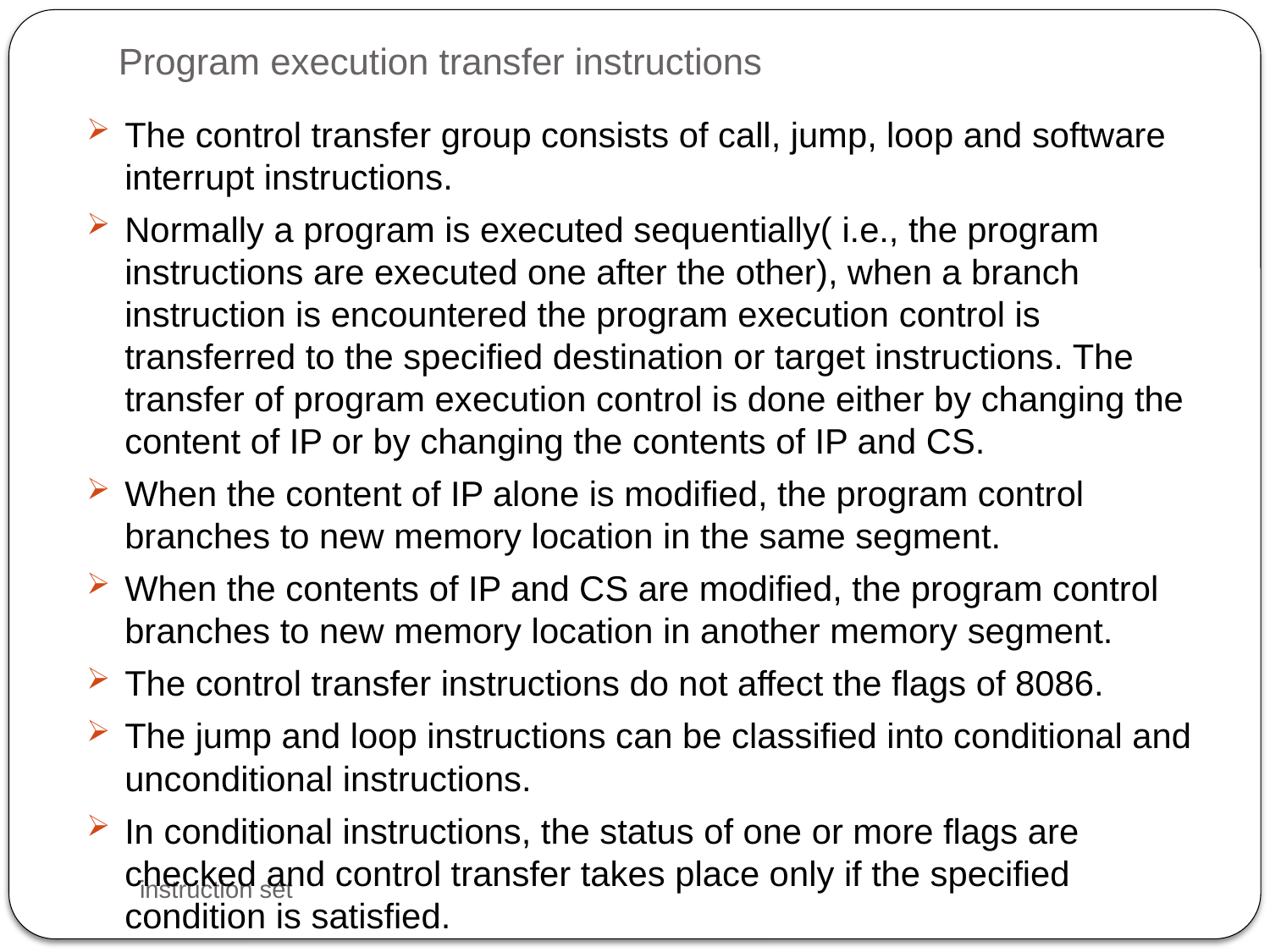

# Program execution transfer instructions
The control transfer group consists of call, jump, loop and software interrupt instructions.
Normally a program is executed sequentially( i.e., the program instructions are executed one after the other), when a branch instruction is encountered the program execution control is transferred to the specified destination or target instructions. The transfer of program execution control is done either by changing the content of IP or by changing the contents of IP and CS.
When the content of IP alone is modified, the program control branches to new memory location in the same segment.
When the contents of IP and CS are modified, the program control branches to new memory location in another memory segment.
The control transfer instructions do not affect the flags of 8086.
The jump and loop instructions can be classified into conditional and unconditional instructions.
In conditional instructions, the status of one or more flags are checked and control transfer takes place only if the specified condition is satisfied.
instruction set
83